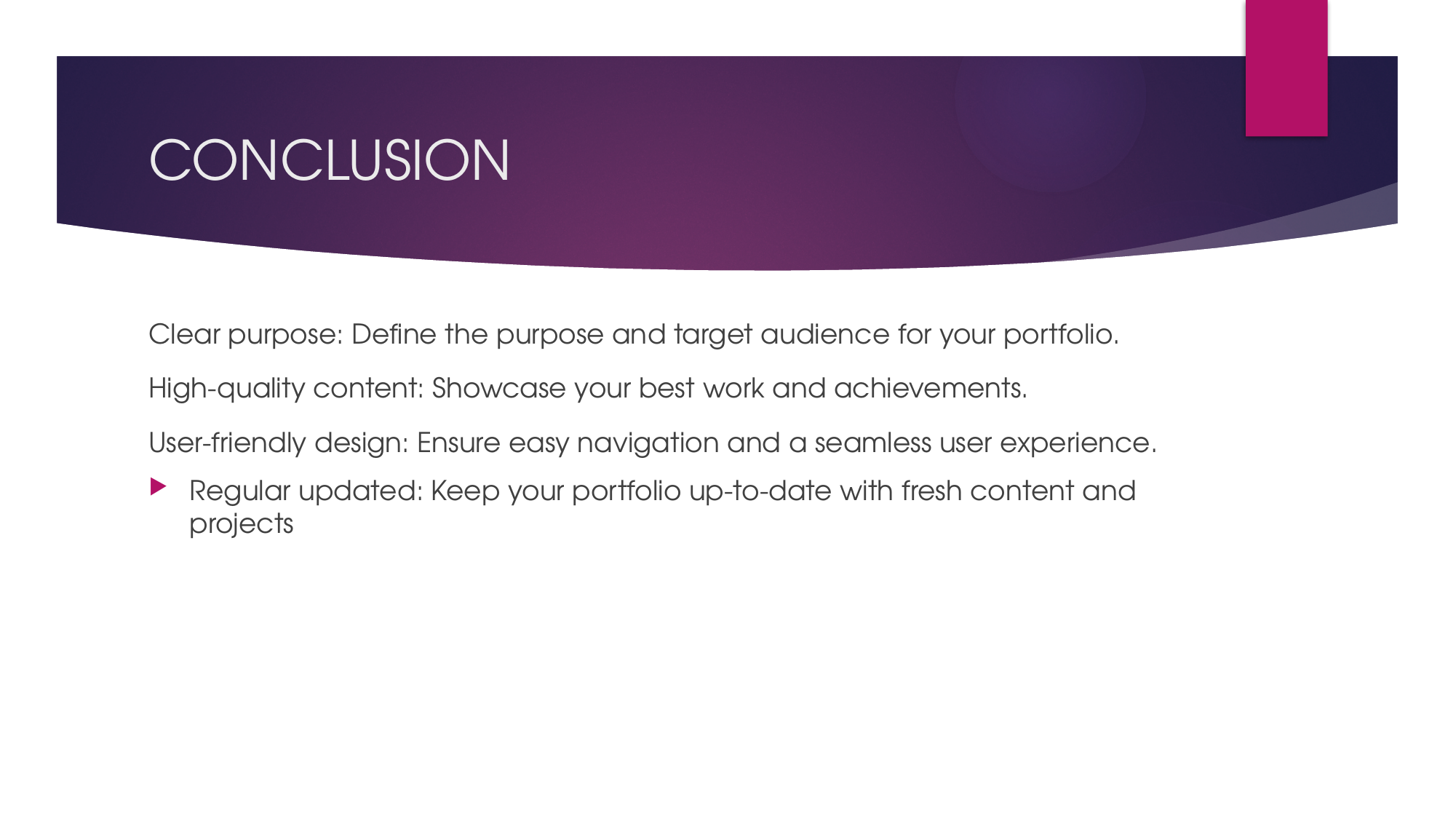

# CONCLUSION
Clear purpose: Define the purpose and target audience for your portfolio.
High-quality content: Showcase your best work and achievements.
User-friendly design: Ensure easy navigation and a seamless user experience.
Regular updated: Keep your portfolio up-to-date with fresh content and projects